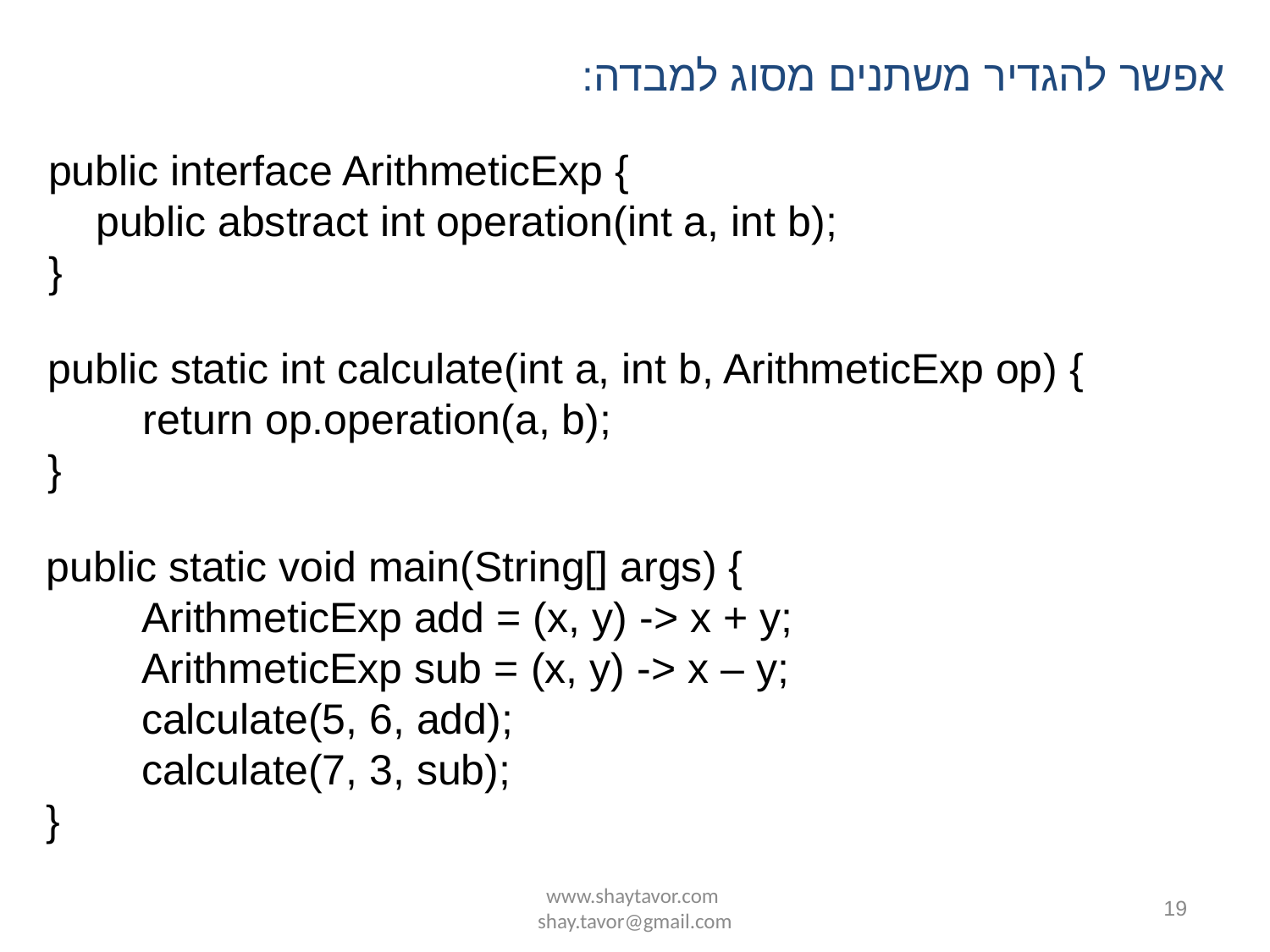

אפשר להגדיר משתנים מסוג למבדה:
public interface ArithmeticExp {
    public abstract int operation(int a, int b);
}
public static int calculate(int a, int b, ArithmeticExp op) {
        return op.operation(a, b);
}
public static void main(String[] args) {
        ArithmeticExp add = (x, y) -> x + y;
        ArithmeticExp sub = (x, y) -> x – y;
        calculate(5, 6, add);
        calculate(7, 3, sub);
}
www.shaytavor.com  shay.tavor@gmail.com
19